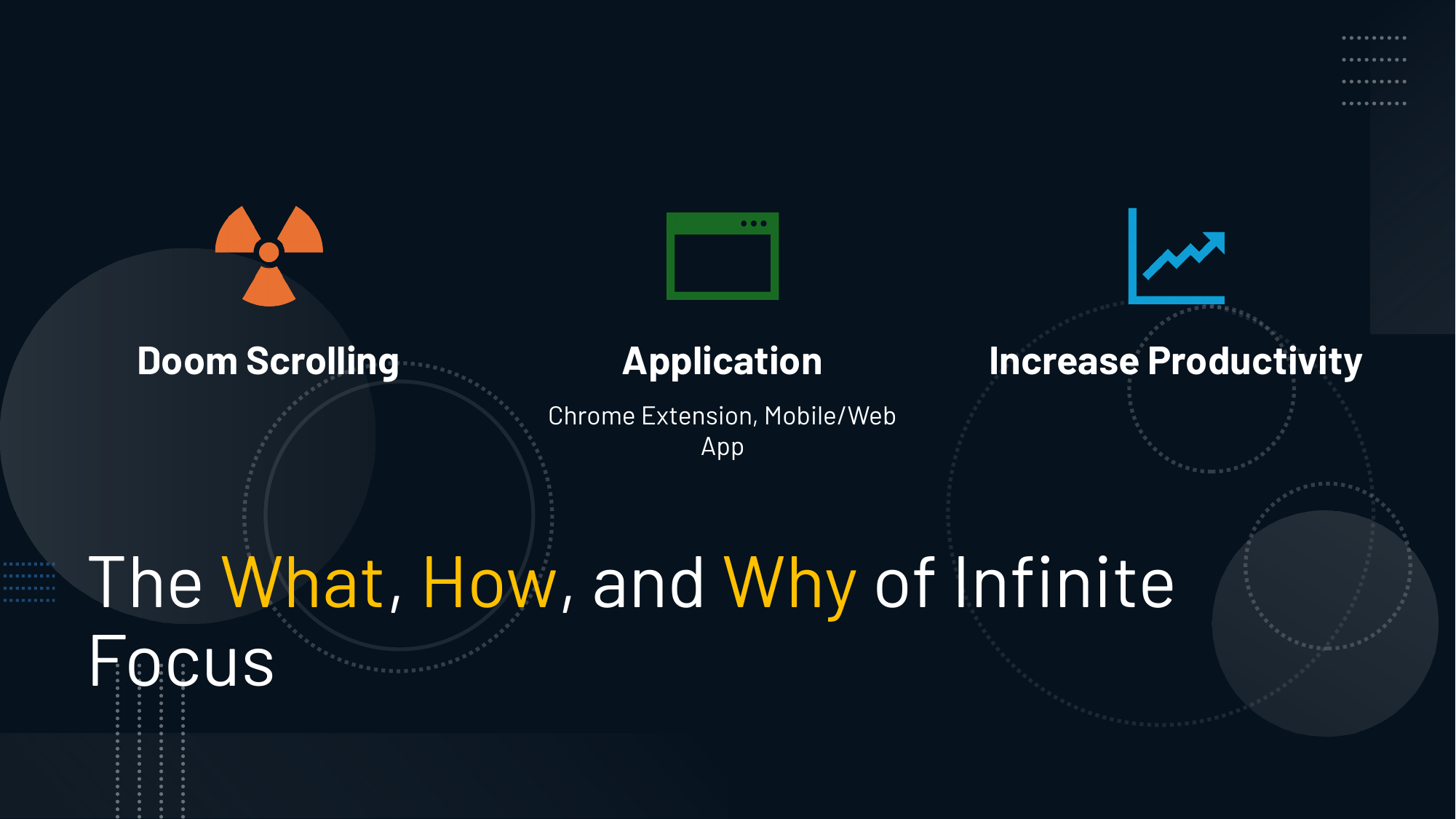

Doom Scrolling

Application
Chrome Extension, Mobile/Web App
Increase Productivity

# The What, How, and Why of Infinite Focus

3